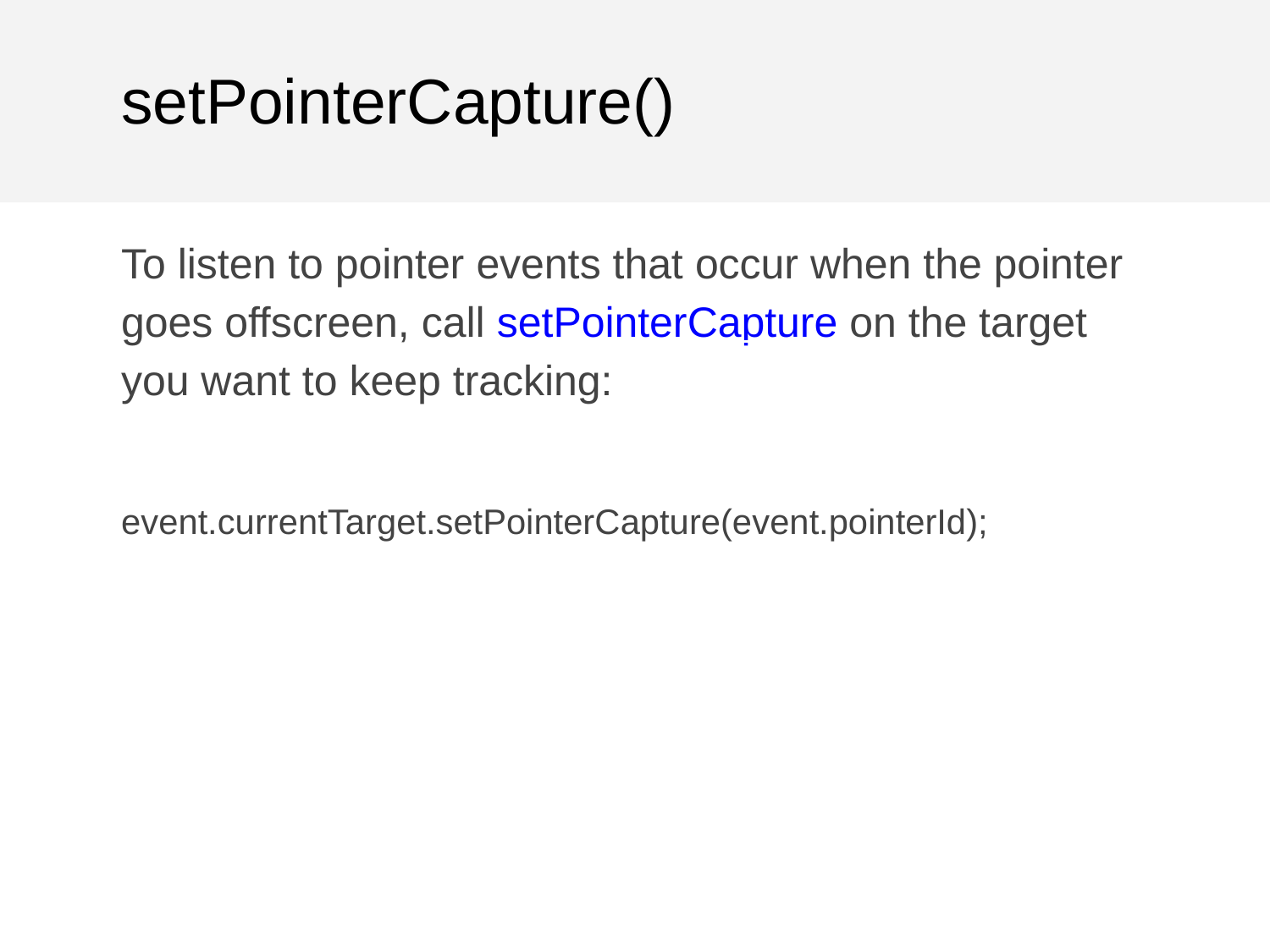

setPointerCapture()
To listen to pointer events that occur when the pointer goes offscreen, call setPointerCapture on the target you want to keep tracking:

event.currentTarget.setPointerCapture(event.pointerId);